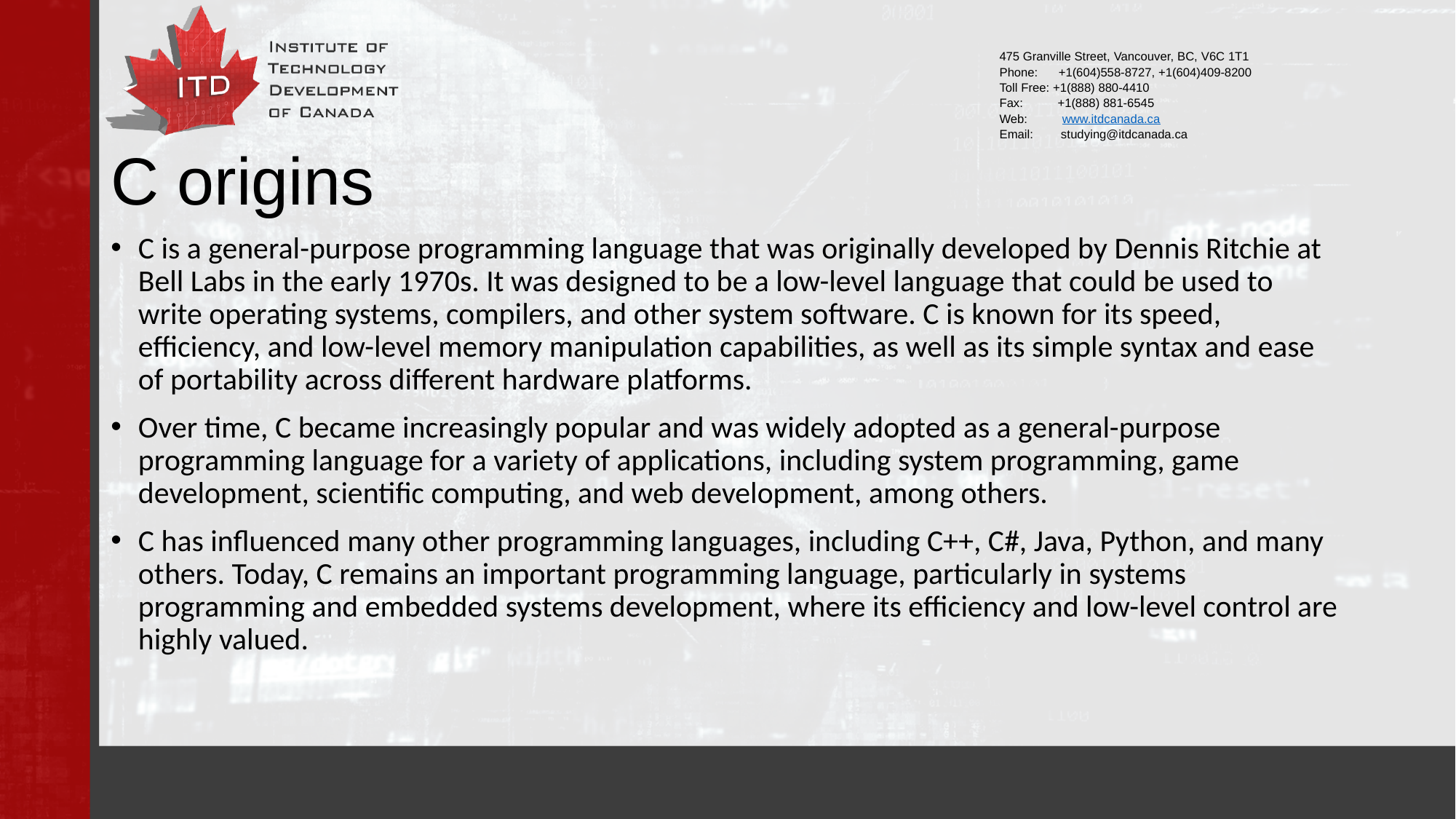

# C origins
C is a general-purpose programming language that was originally developed by Dennis Ritchie at Bell Labs in the early 1970s. It was designed to be a low-level language that could be used to write operating systems, compilers, and other system software. C is known for its speed, efficiency, and low-level memory manipulation capabilities, as well as its simple syntax and ease of portability across different hardware platforms.
Over time, C became increasingly popular and was widely adopted as a general-purpose programming language for a variety of applications, including system programming, game development, scientific computing, and web development, among others.
C has influenced many other programming languages, including C++, C#, Java, Python, and many others. Today, C remains an important programming language, particularly in systems programming and embedded systems development, where its efficiency and low-level control are highly valued.